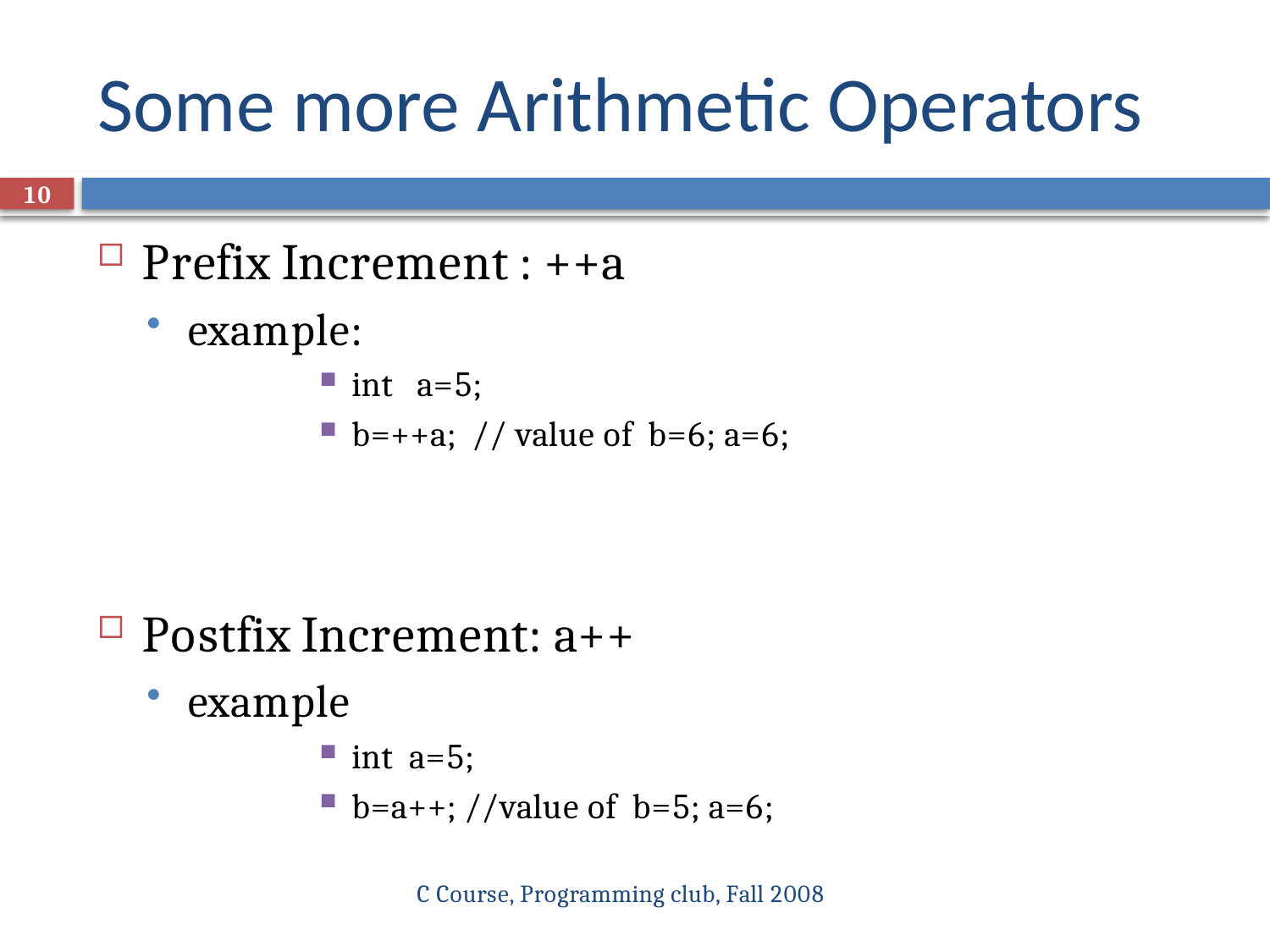

# Some more Arithmetic Operators
10
Prefix Increment : ++a
example:
int   a=5;
b=++a;  // value of  b=6; a=6;

Postfix Increment: a++
example
int  a=5;
b=a++; //value of  b=5; a=6;
C Course, Programming club, Fall 2008